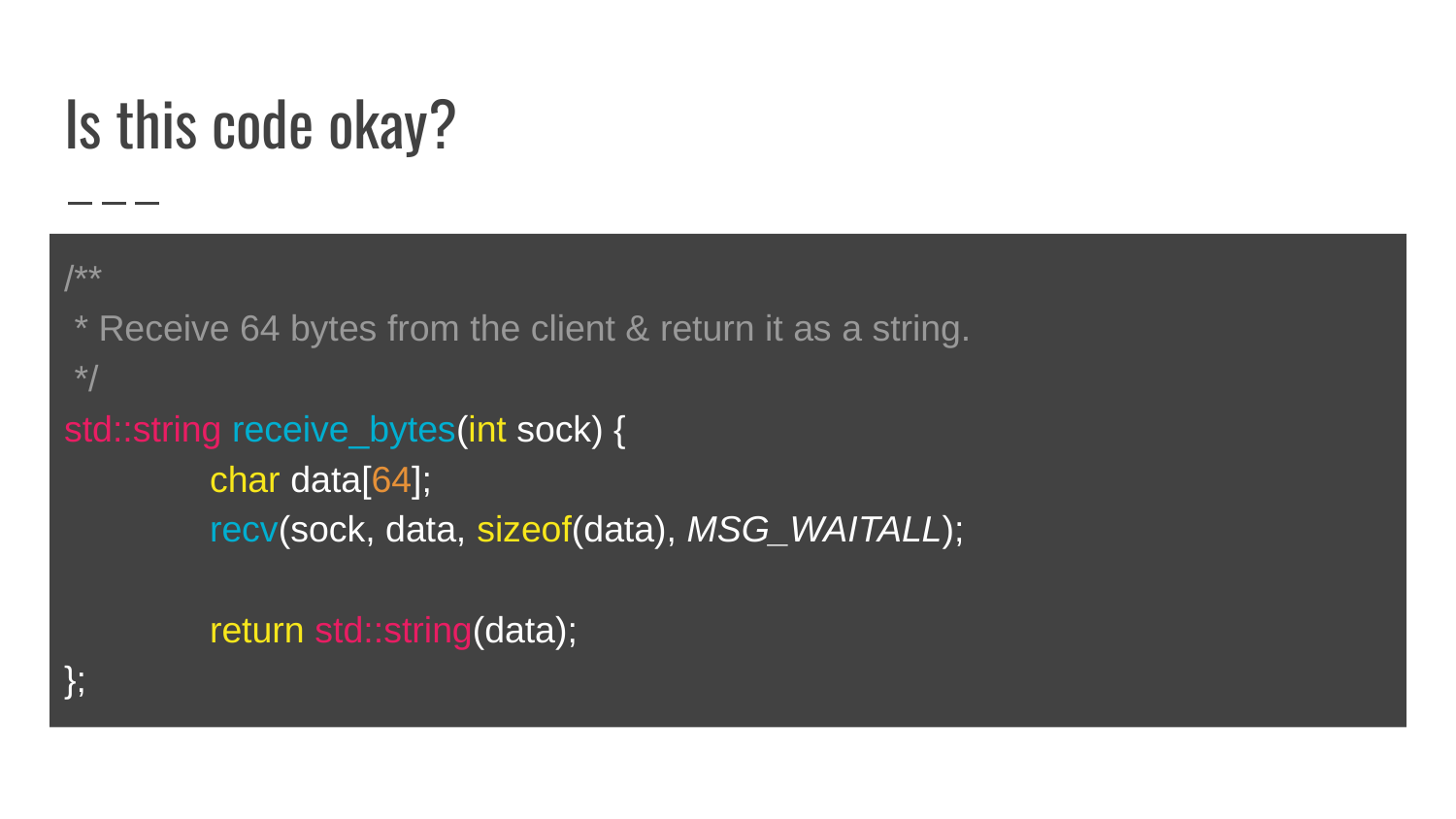

# Is this code okay?
/**
 * Receive 64 bytes from the client & return it as a string.
 */
std::string receive_bytes(int sock) {
	char data[64];
	recv(sock, data, sizeof(data), MSG_WAITALL);

	return std::string(data);
};